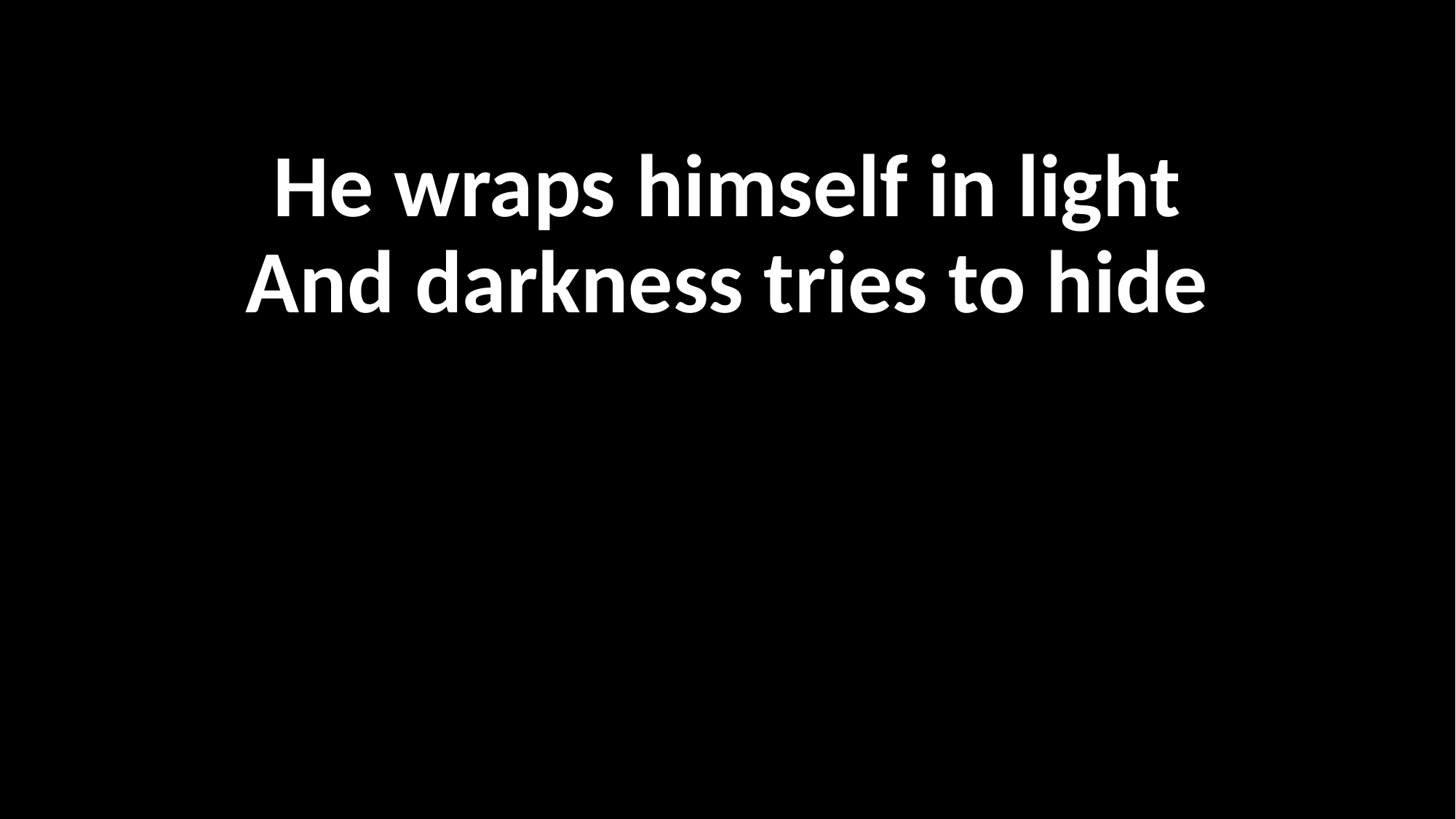

He wraps himself in light
And darkness tries to hide